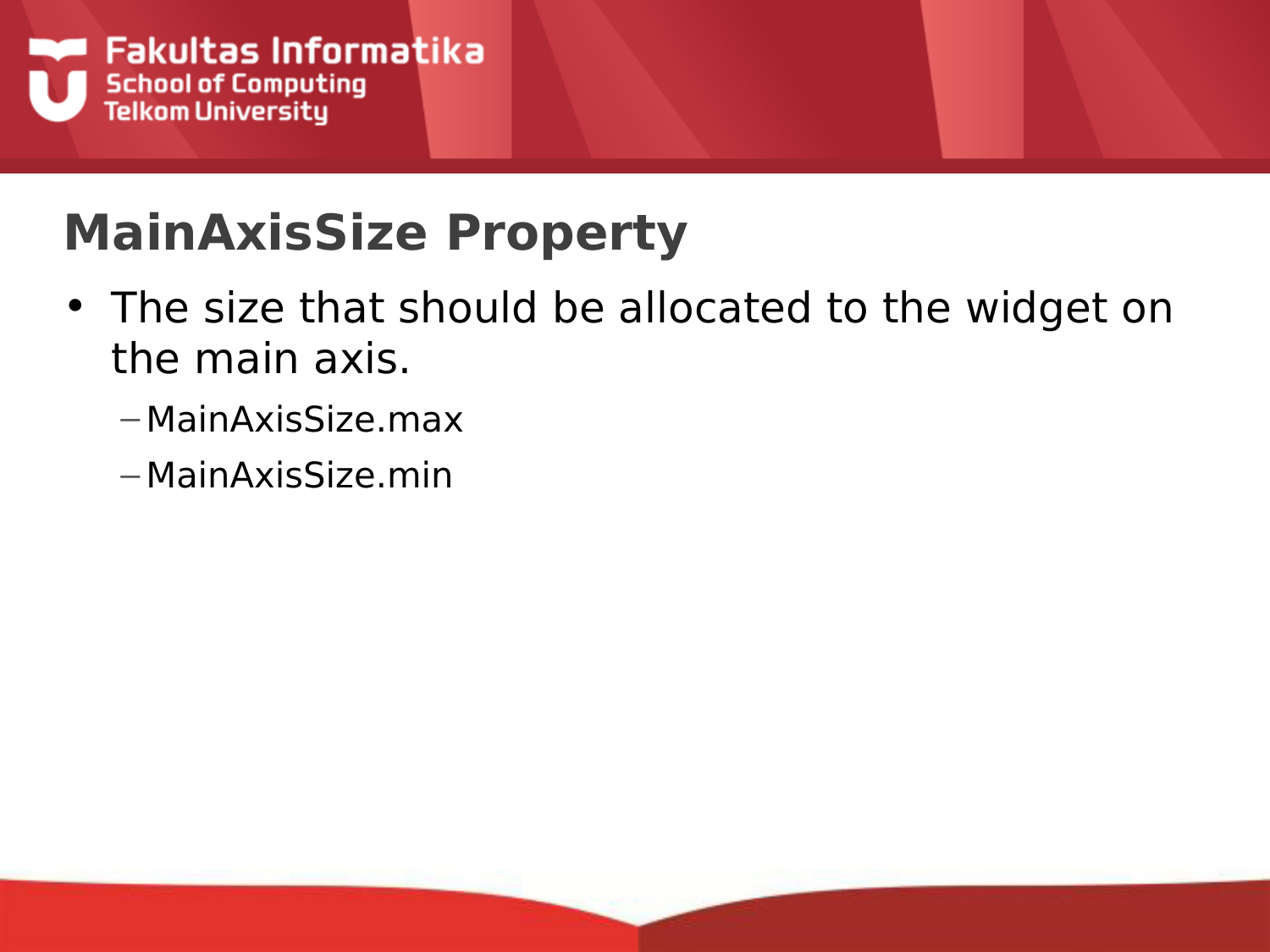

# MainAxisSize Property
The size that should be allocated to the widget on the main axis.
MainAxisSize.max
MainAxisSize.min